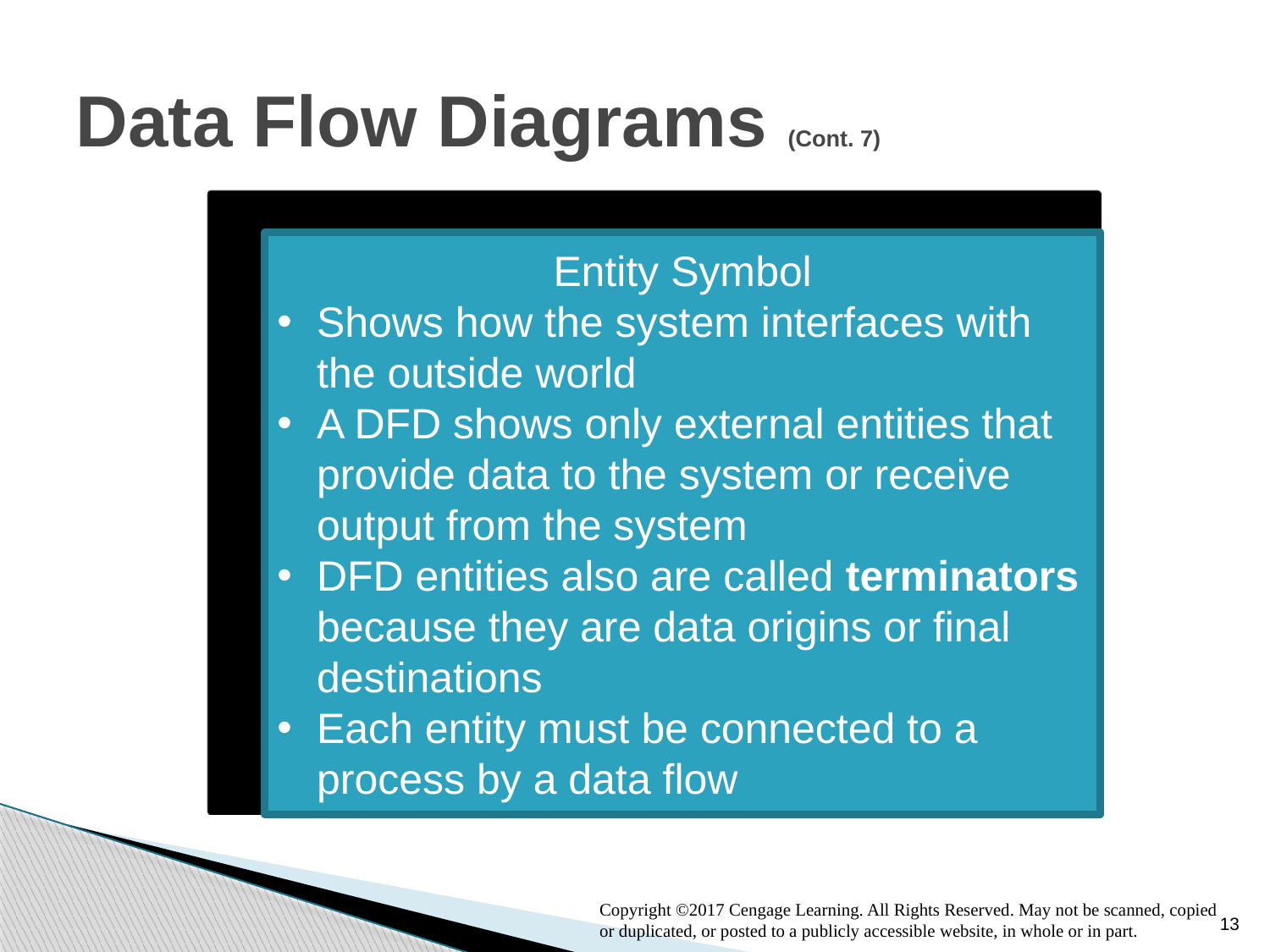

# Data Flow Diagrams (Cont. 7)
Entity Symbol
Shows how the system interfaces with the outside world
A DFD shows only external entities that provide data to the system or receive output from the system
DFD entities also are called terminators because they are data origins or final destinations
Each entity must be connected to a process by a data flow
13
Copyright ©2017 Cengage Learning. All Rights Reserved. May not be scanned, copied or duplicated, or posted to a publicly accessible website, in whole or in part.